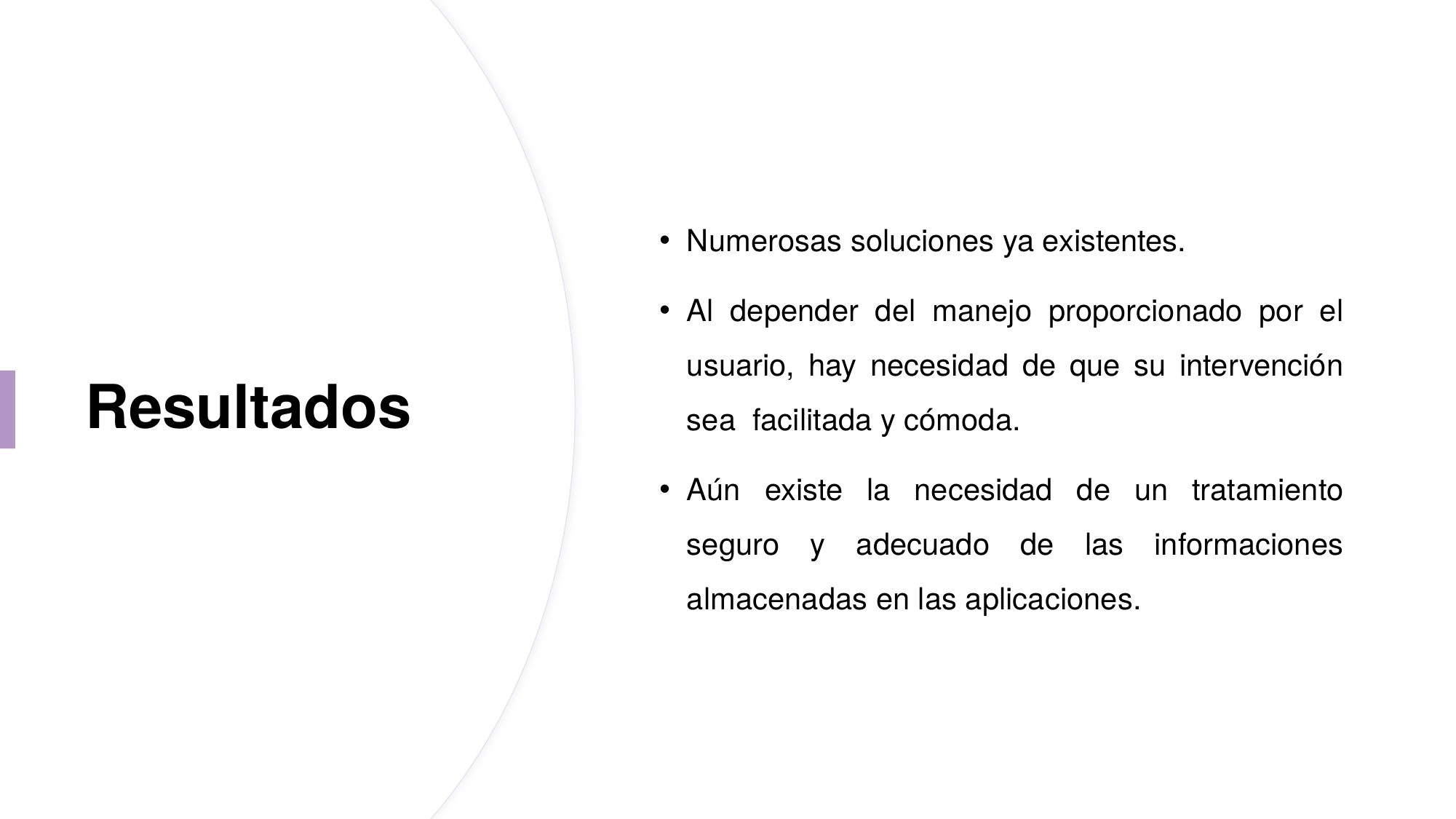

Numerosas soluciones ya existentes.
Al depender del manejo proporcionado por el usuario, hay necesidad de que su intervención sea  facilitada y cómoda.
Aún existe la necesidad de un tratamiento seguro y adecuado de las informaciones almacenadas en las aplicaciones.
# Resultados